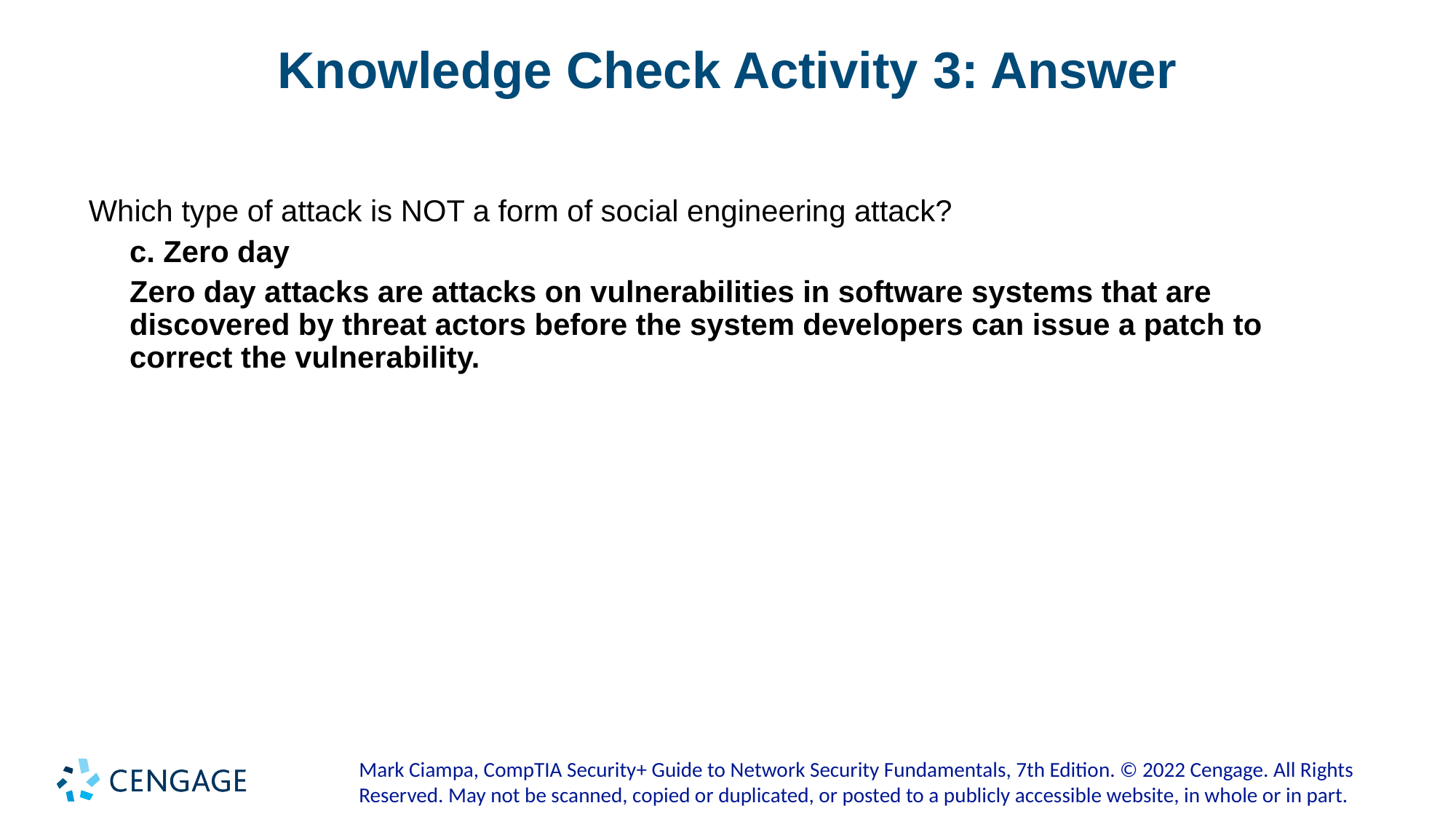

# Knowledge Check Activity 3: Answer
Which type of attack is NOT a form of social engineering attack?
c. Zero day
Zero day attacks are attacks on vulnerabilities in software systems that are discovered by threat actors before the system developers can issue a patch to correct the vulnerability.